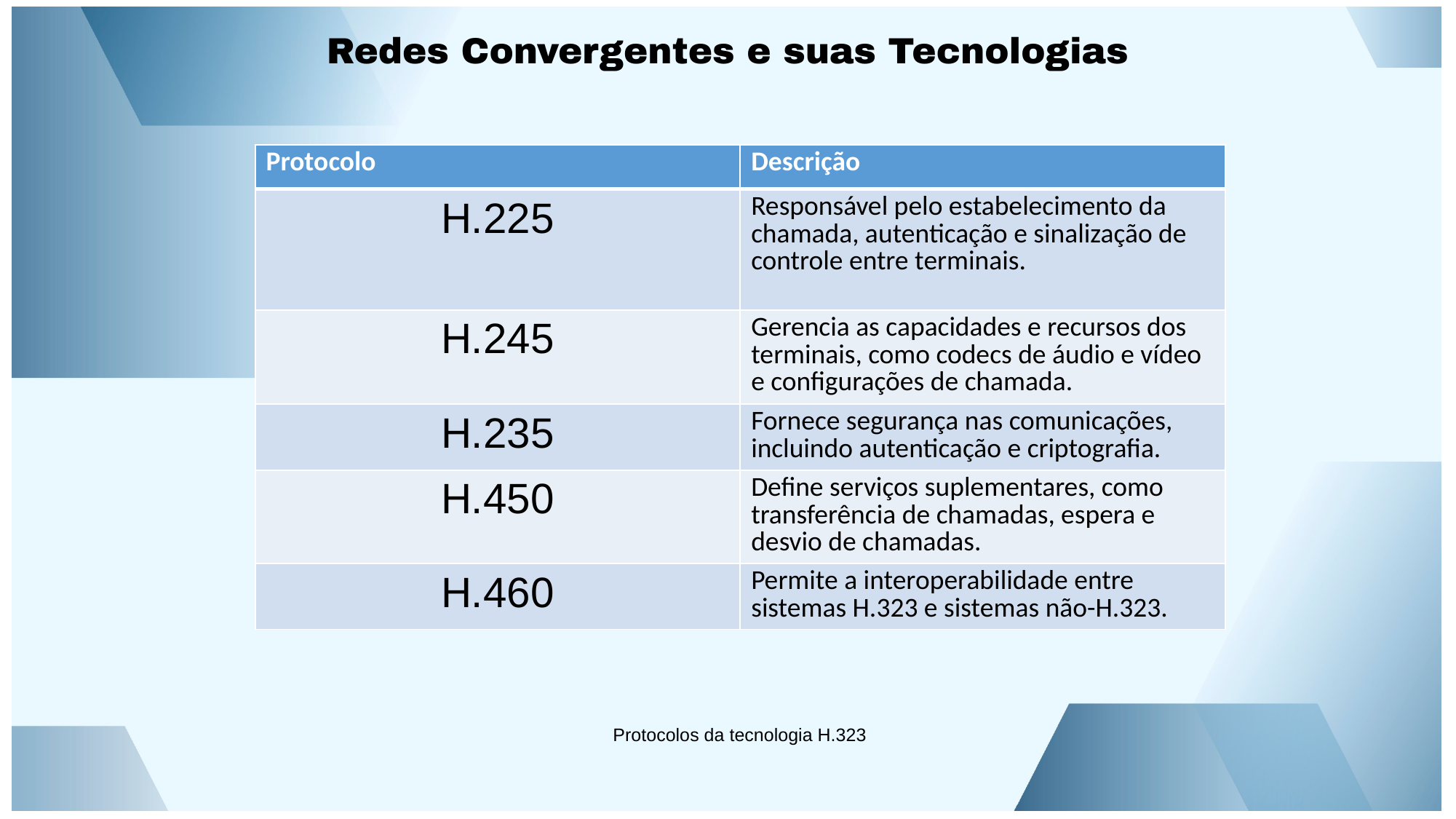

| Protocolo | Descrição |
| --- | --- |
| H.225 | Responsável pelo estabelecimento da chamada, autenticação e sinalização de controle entre terminais. |
| H.245 | Gerencia as capacidades e recursos dos terminais, como codecs de áudio e vídeo e configurações de chamada. |
| H.235 | Fornece segurança nas comunicações, incluindo autenticação e criptografia. |
| H.450 | Define serviços suplementares, como transferência de chamadas, espera e desvio de chamadas. |
| H.460 | Permite a interoperabilidade entre sistemas H.323 e sistemas não-H.323. |
Protocolos da tecnologia H.323